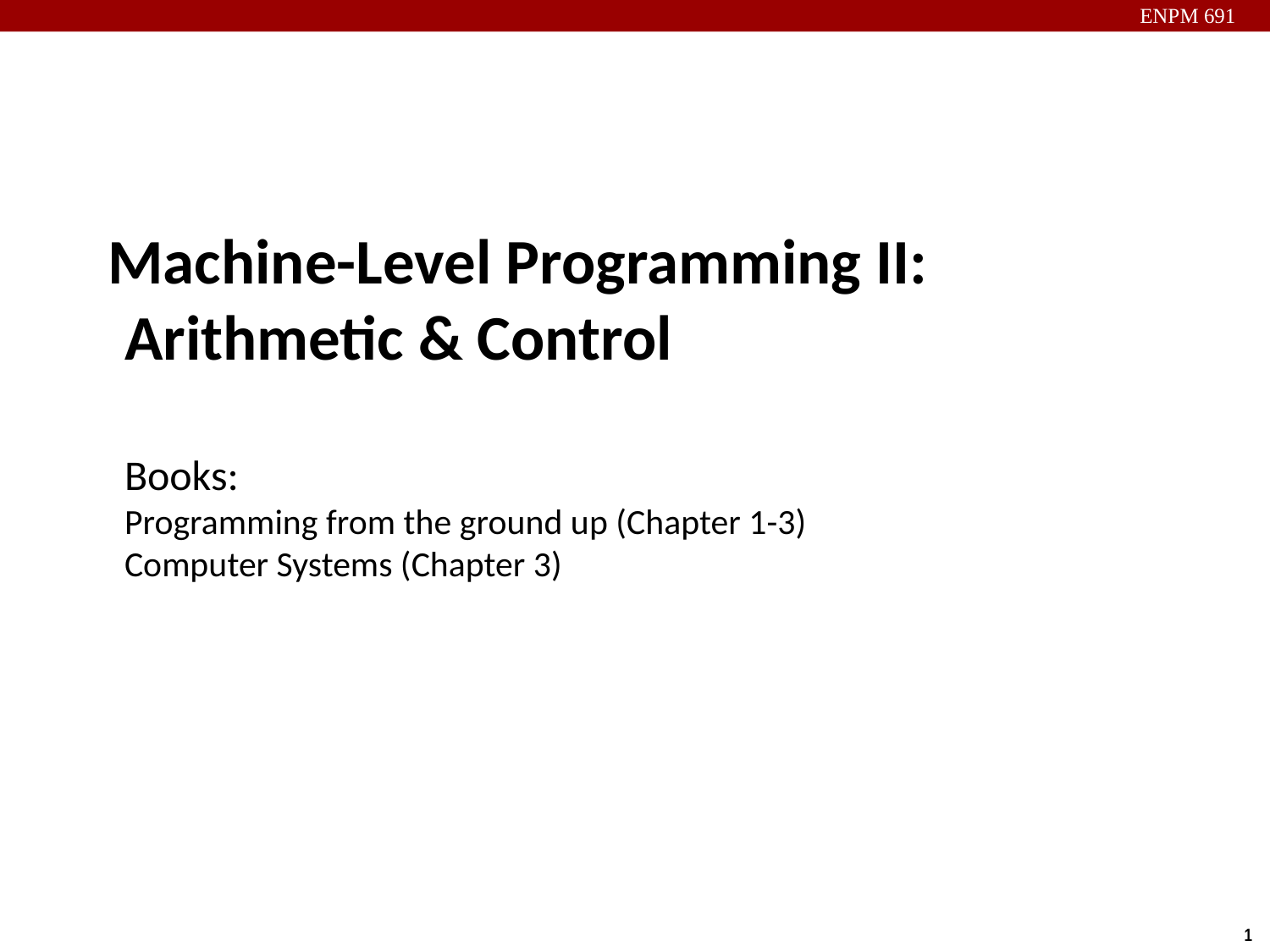

# Machine-Level Programming II: Arithmetic & Control Books: Programming from the ground up (Chapter 1-3) Computer Systems (Chapter 3)